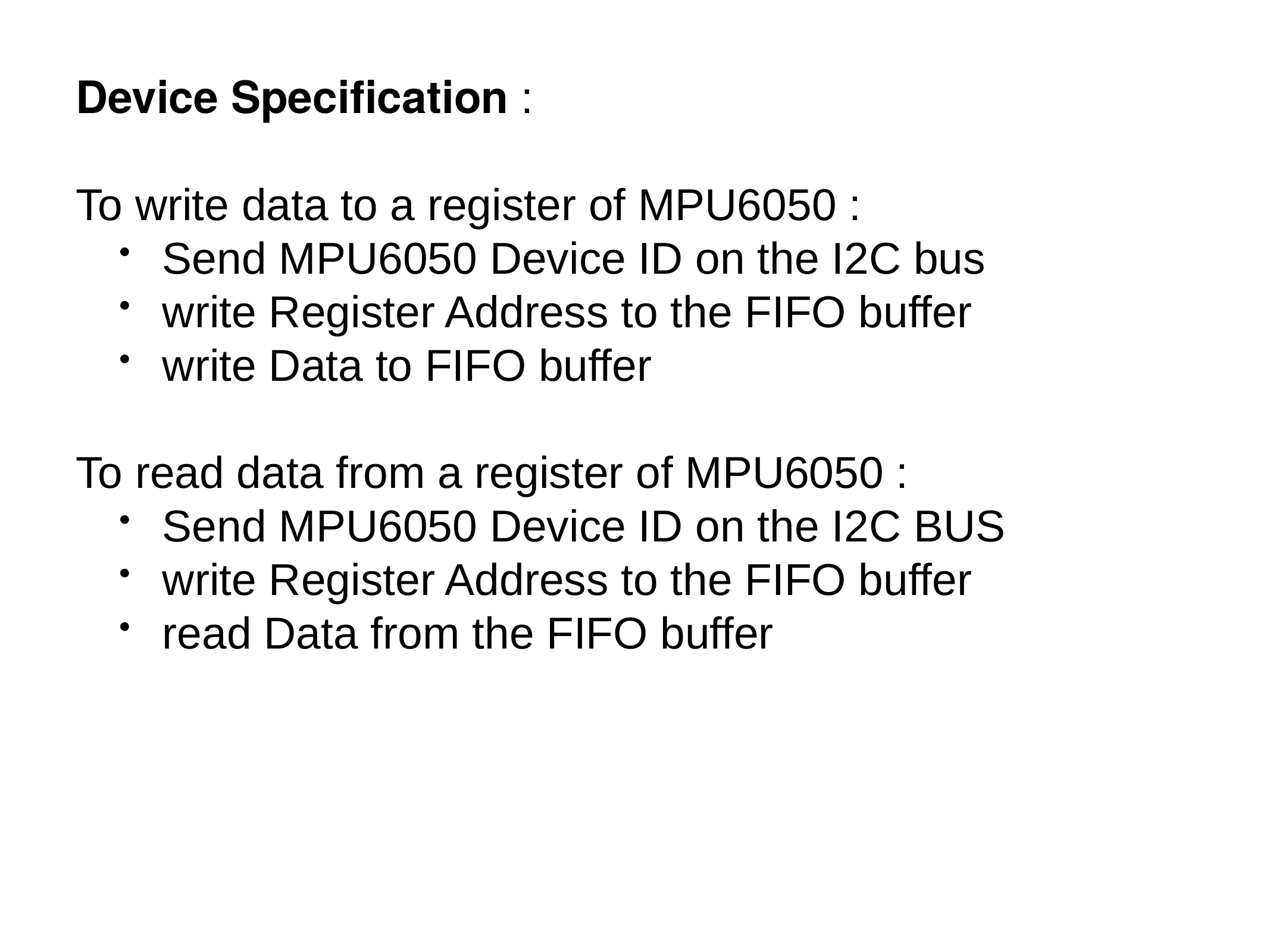

Device Specification :

To write data to a register of MPU6050 :
Send MPU6050 Device ID on the I2C bus
write Register Address to the FIFO buffer
write Data to FIFO buffer

To read data from a register of MPU6050 :
Send MPU6050 Device ID on the I2C BUS
write Register Address to the FIFO buffer
read Data from the FIFO buffer